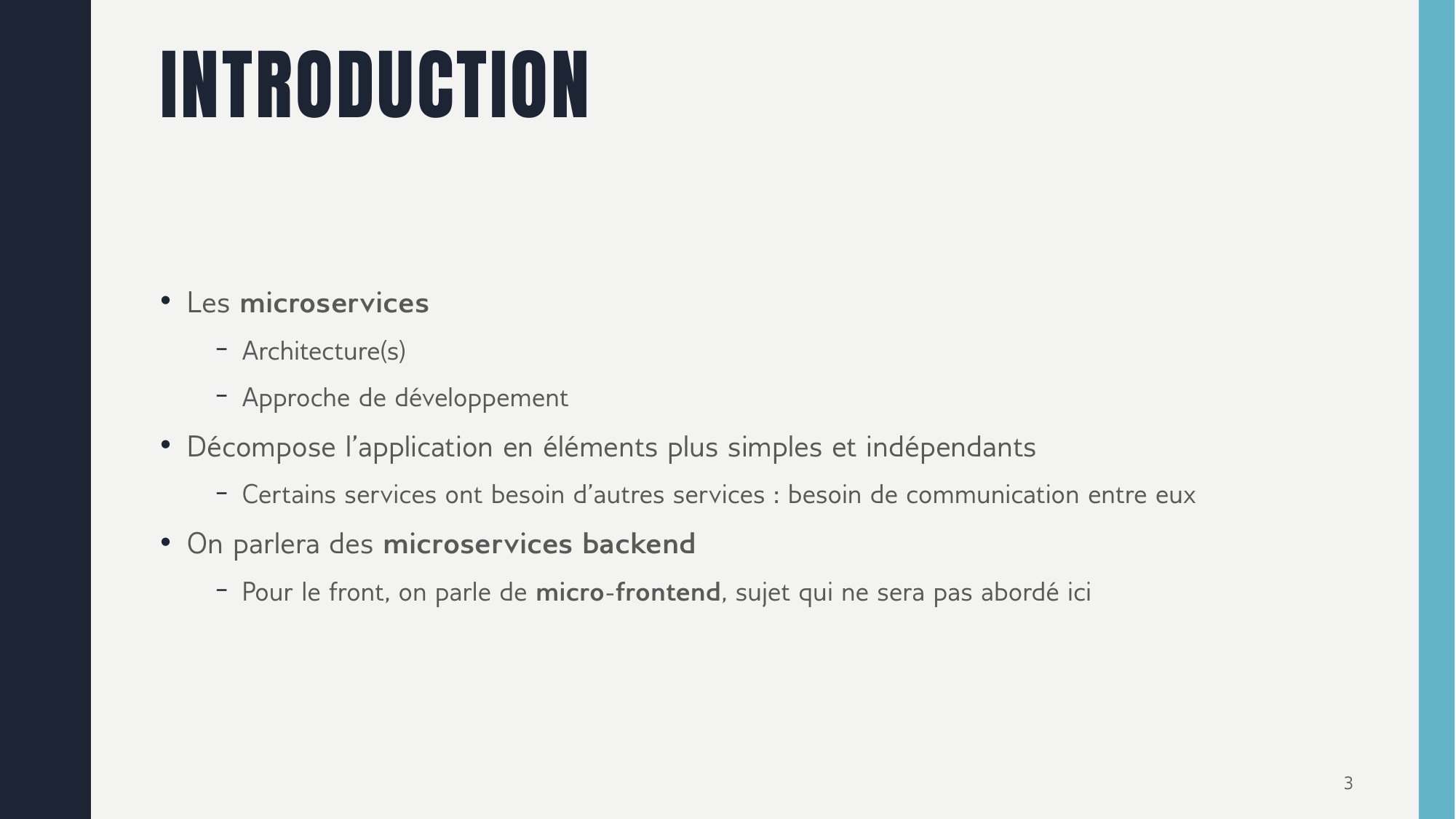

# Introduction
Les microservices
Architecture(s)
Approche de développement
Décompose l’application en éléments plus simples et indépendants
Certains services ont besoin d’autres services : besoin de communication entre eux
On parlera des microservices backend
Pour le front, on parle de micro-frontend, sujet qui ne sera pas abordé ici
3